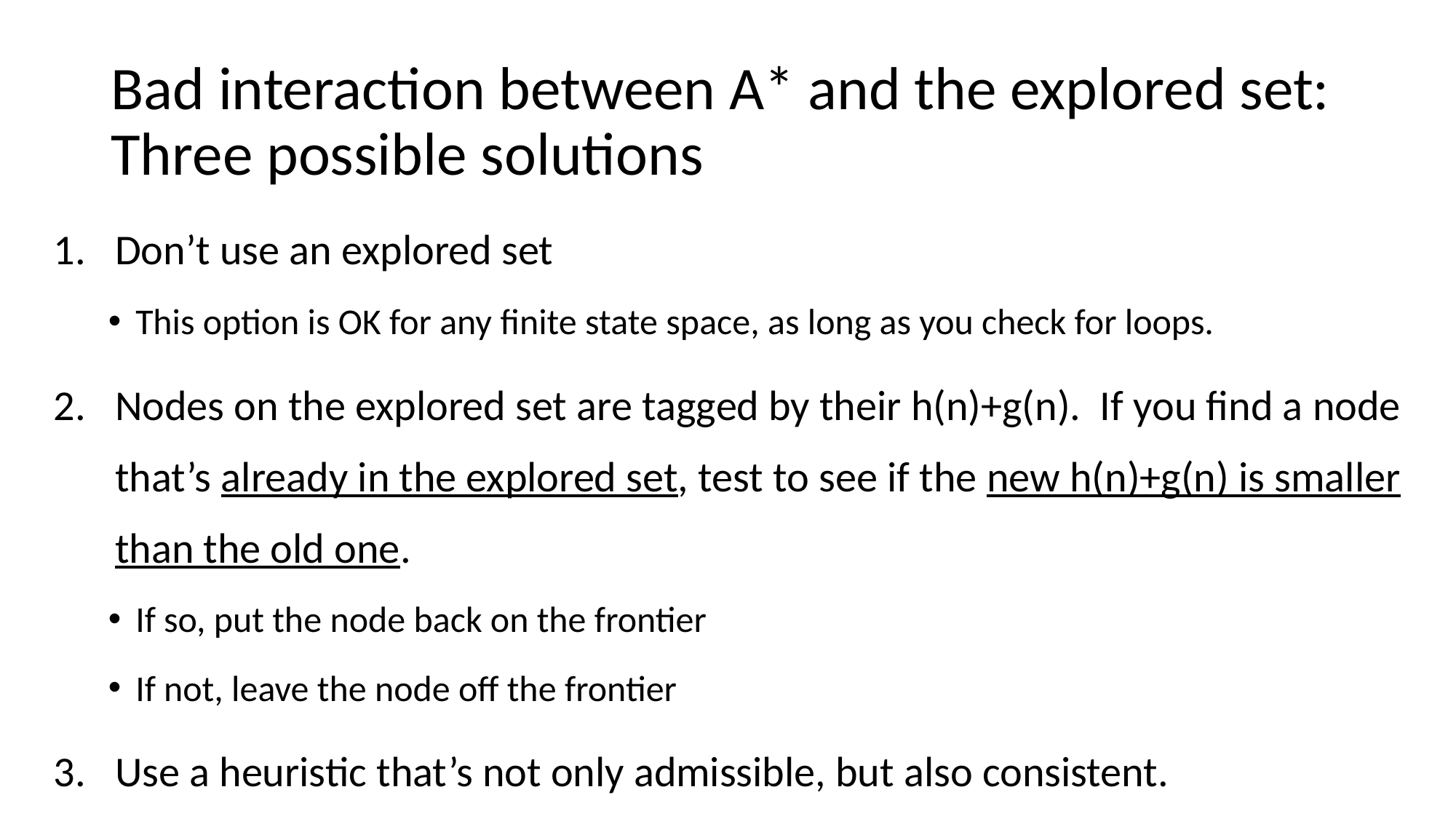

# Bad interaction between A* and the explored set: Three possible solutions
Don’t use an explored set
This option is OK for any finite state space, as long as you check for loops.
Nodes on the explored set are tagged by their h(n)+g(n).  If you find a node that’s already in the explored set, test to see if the new h(n)+g(n) is smaller than the old one.
If so, put the node back on the frontier
If not, leave the node off the frontier
Use a heuristic that’s not only admissible, but also consistent.